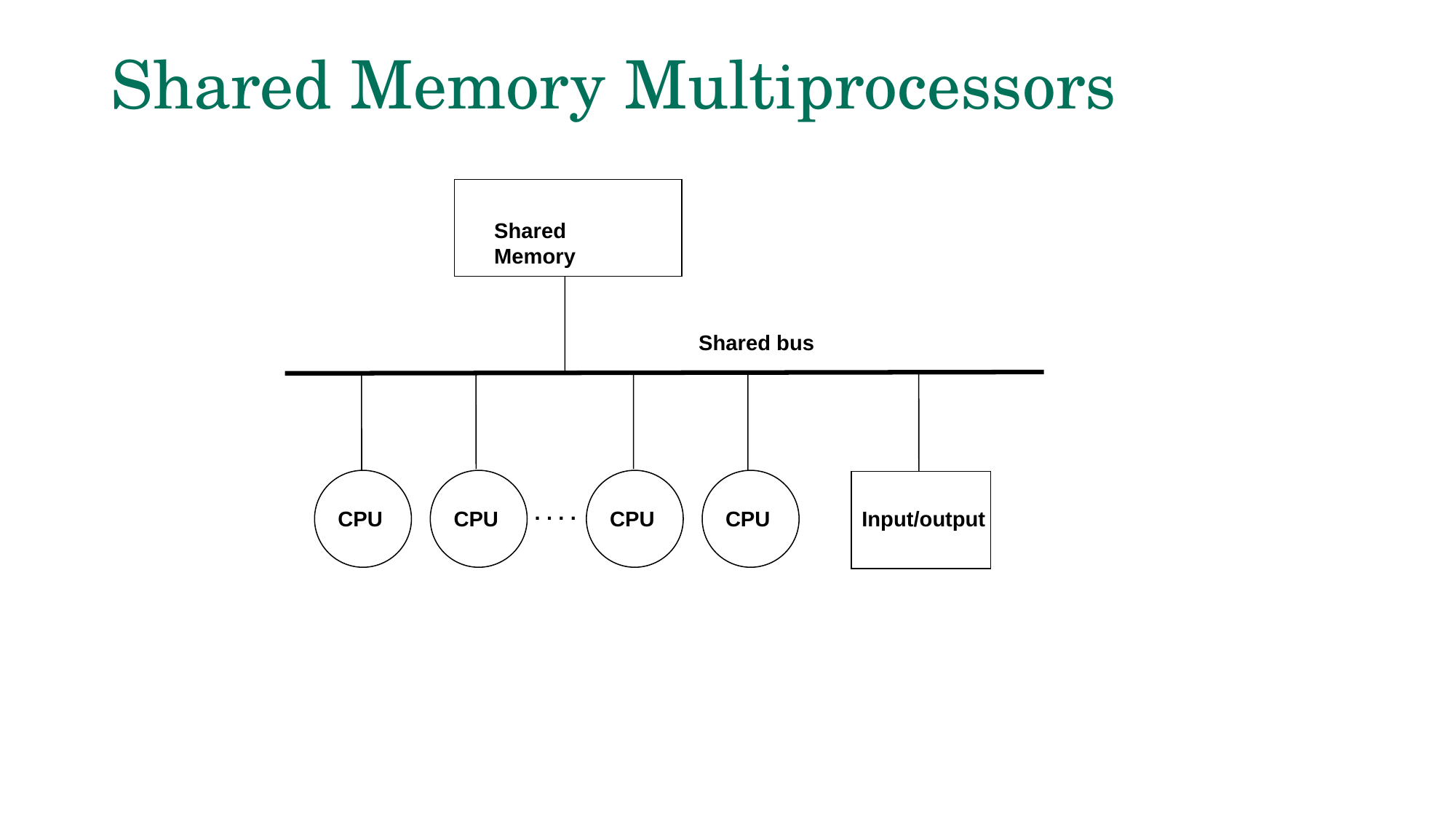

# Shared Memory Multiprocessors

Shared Memory

Shared bus

. . . .
CPU
CPU
CPU
CPU
Input/output